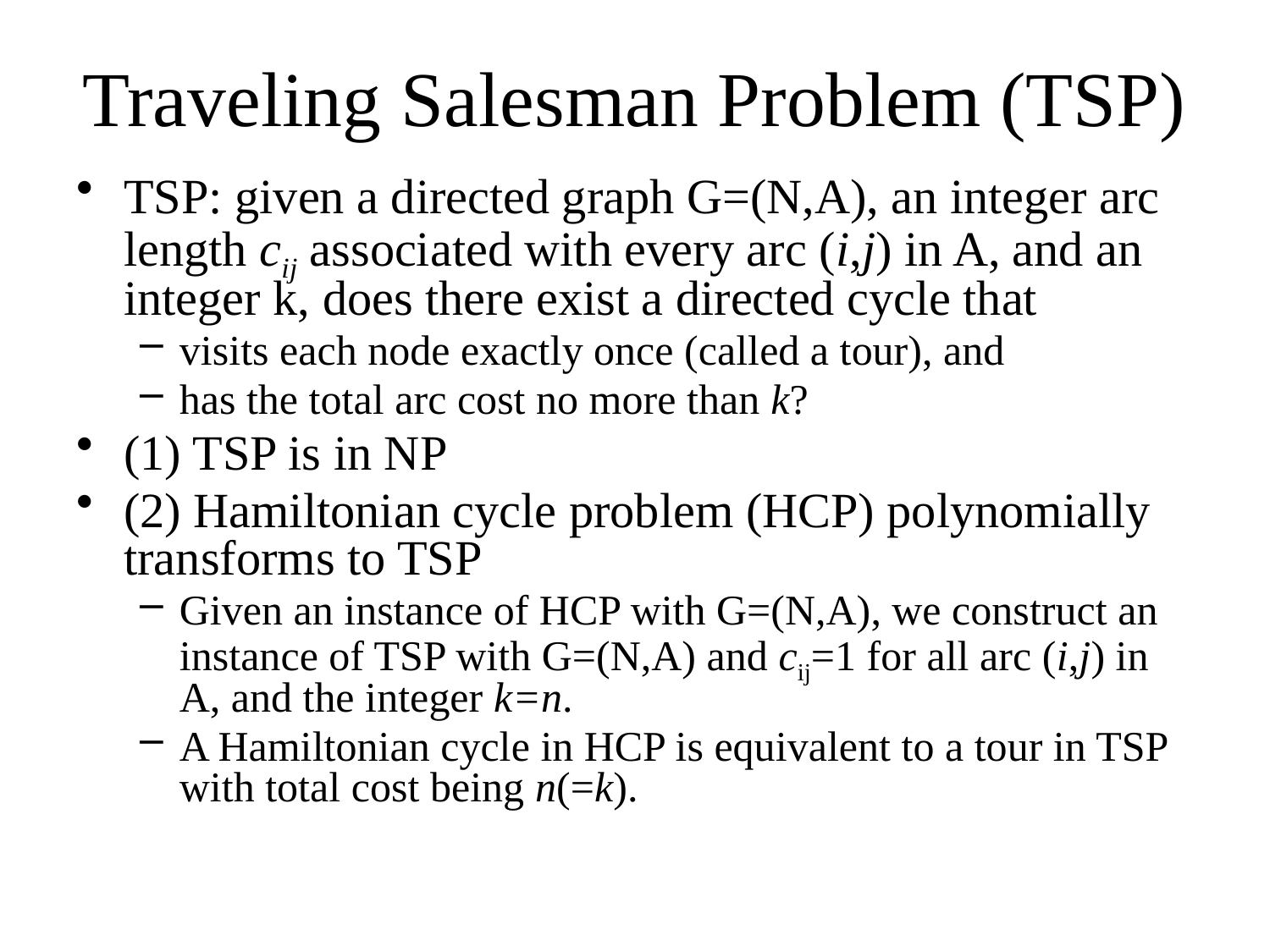

# Traveling Salesman Problem (TSP)
TSP: given a directed graph G=(N,A), an integer arc length cij associated with every arc (i,j) in A, and an integer k, does there exist a directed cycle that
visits each node exactly once (called a tour), and
has the total arc cost no more than k?
(1) TSP is in NP
(2) Hamiltonian cycle problem (HCP) polynomially transforms to TSP
Given an instance of HCP with G=(N,A), we construct an instance of TSP with G=(N,A) and cij=1 for all arc (i,j) in A, and the integer k=n.
A Hamiltonian cycle in HCP is equivalent to a tour in TSP with total cost being n(=k).